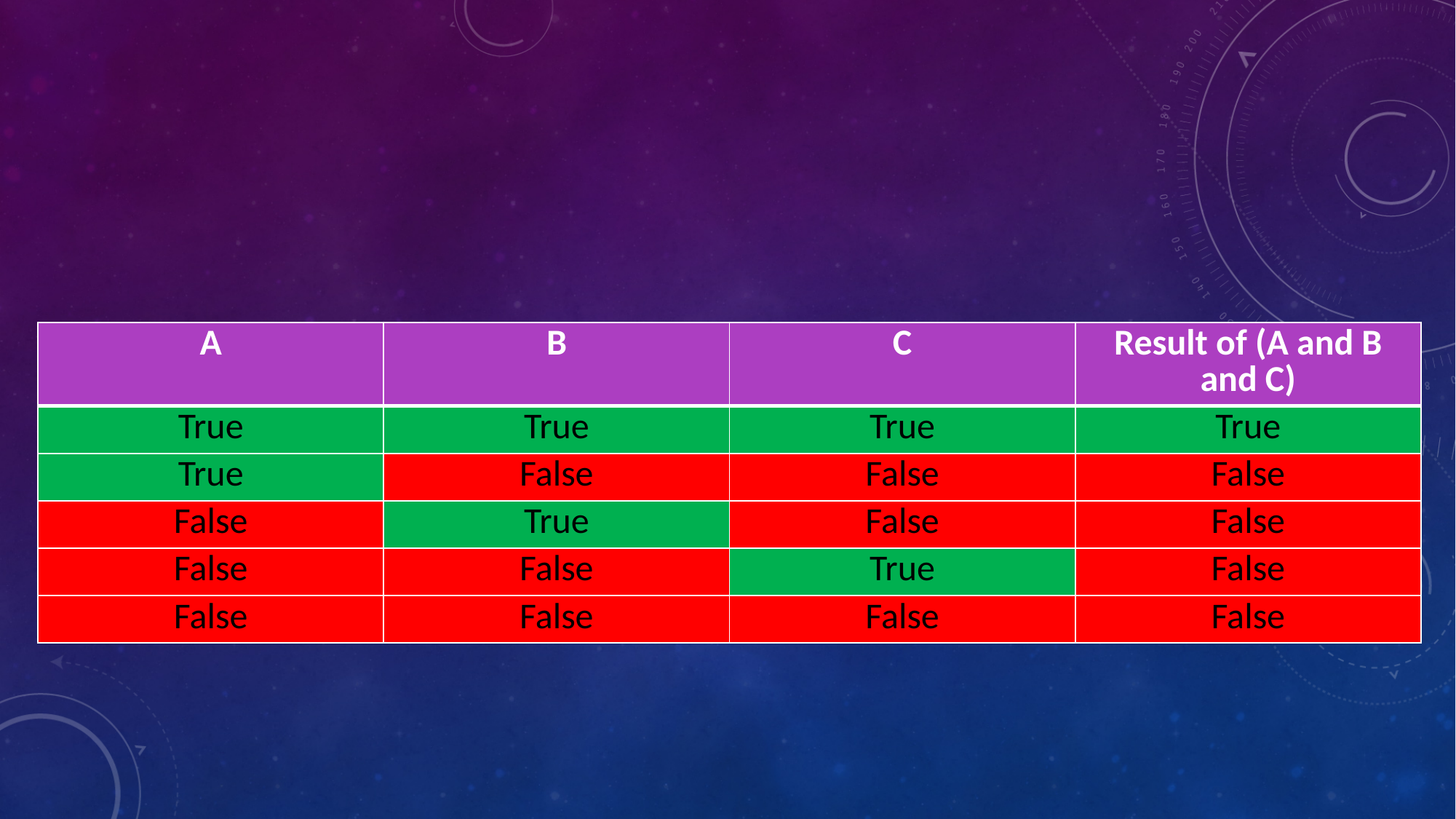

#
| A | B | C | Result of (A and B and C) |
| --- | --- | --- | --- |
| True | True | True | True |
| True | False | False | False |
| False | True | False | False |
| False | False | True | False |
| False | False | False | False |